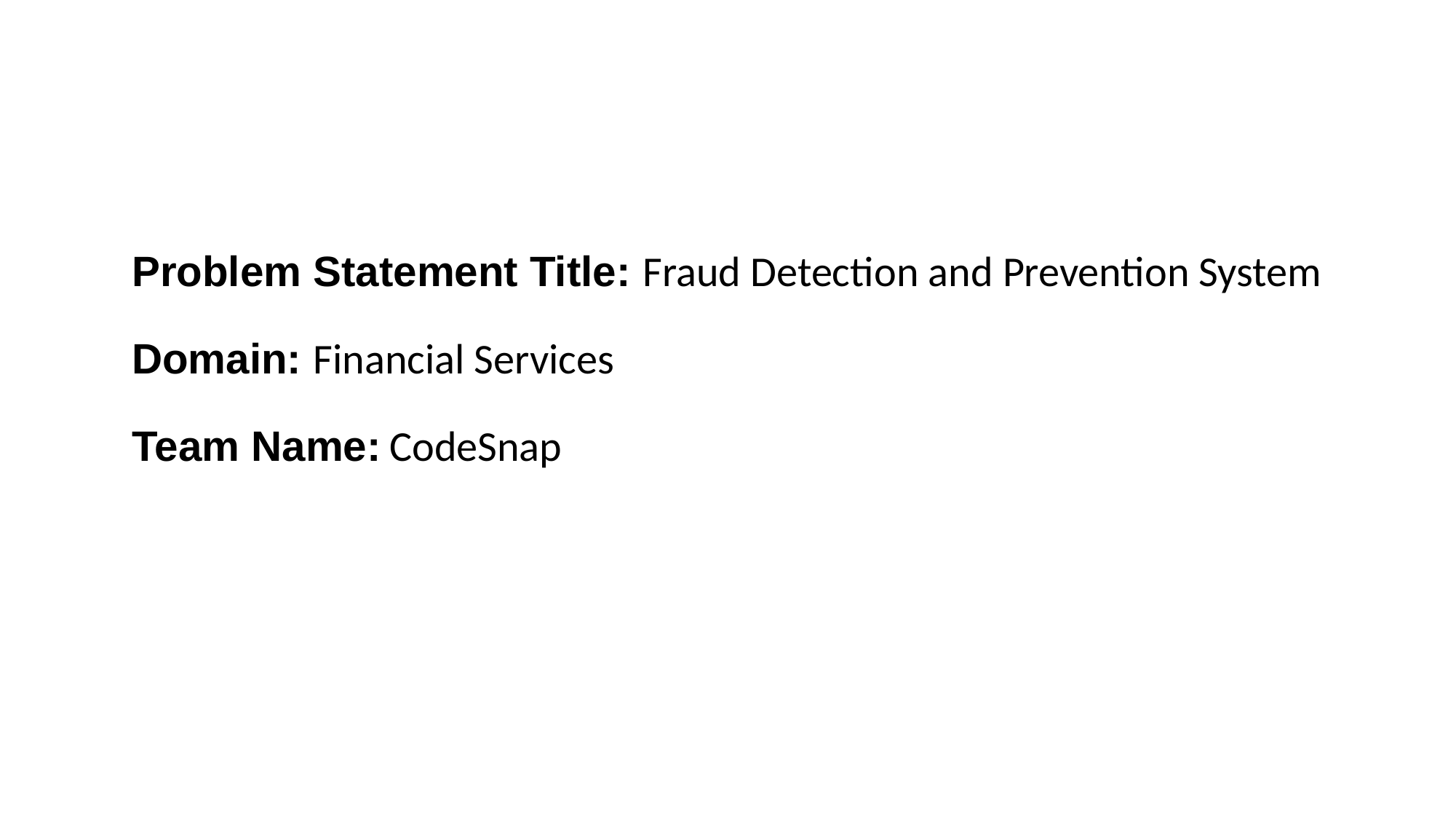

Problem Statement Title: Fraud Detection and Prevention System

Domain: Financial Services

Team Name: CodeSnap